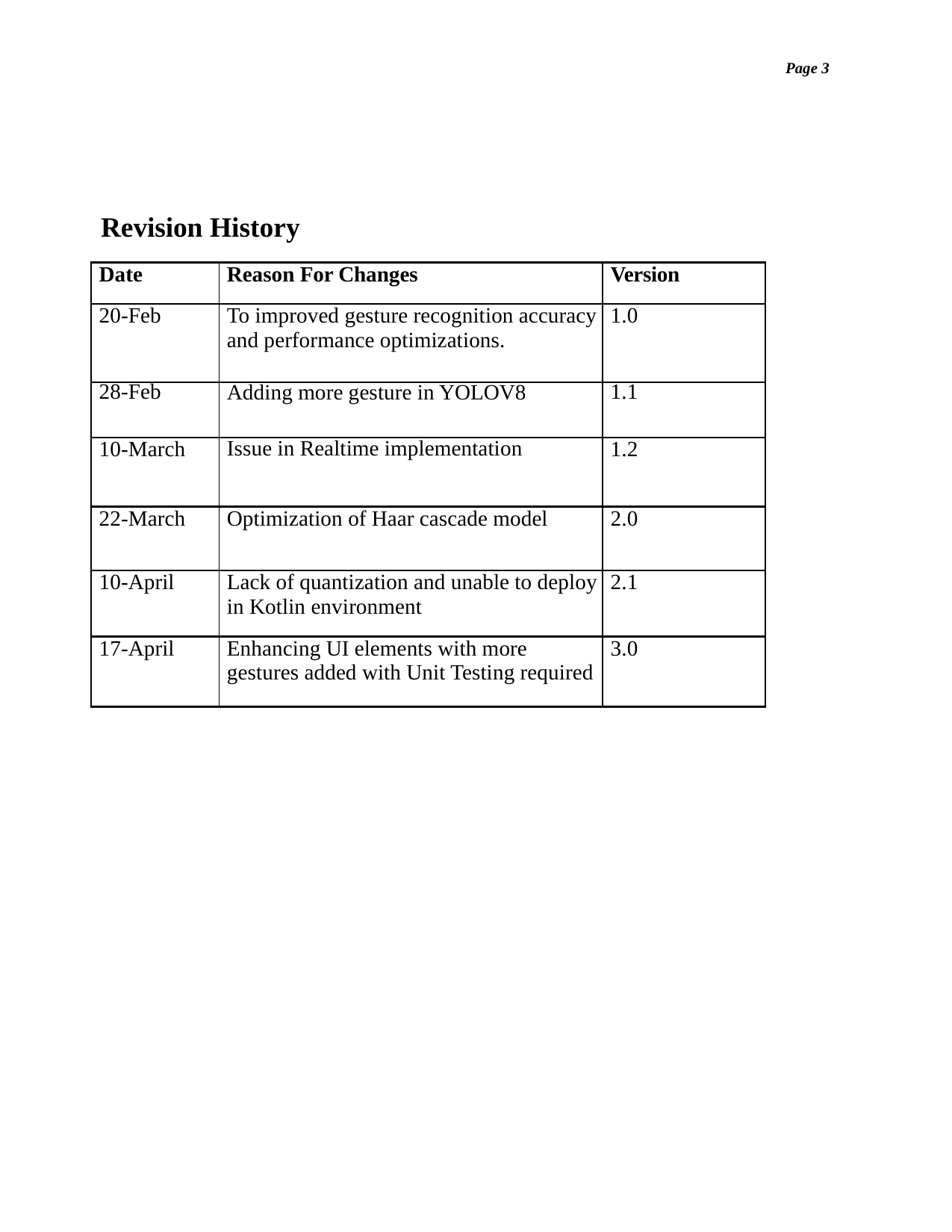

Page 3
Revision History
| Date | Reason For Changes | Version |
| --- | --- | --- |
| 20-Feb | To improved gesture recognition accuracy and performance optimizations. | 1.0 |
| 28-Feb | Adding more gesture in YOLOV8 | 1.1 |
| 10-March | Issue in Realtime implementation | 1.2 |
| 22-March | Optimization of Haar cascade model | 2.0 |
| 10-April | Lack of quantization and unable to deploy in Kotlin environment | 2.1 |
| 17-April | Enhancing UI elements with more gestures added with Unit Testing required | 3.0 |